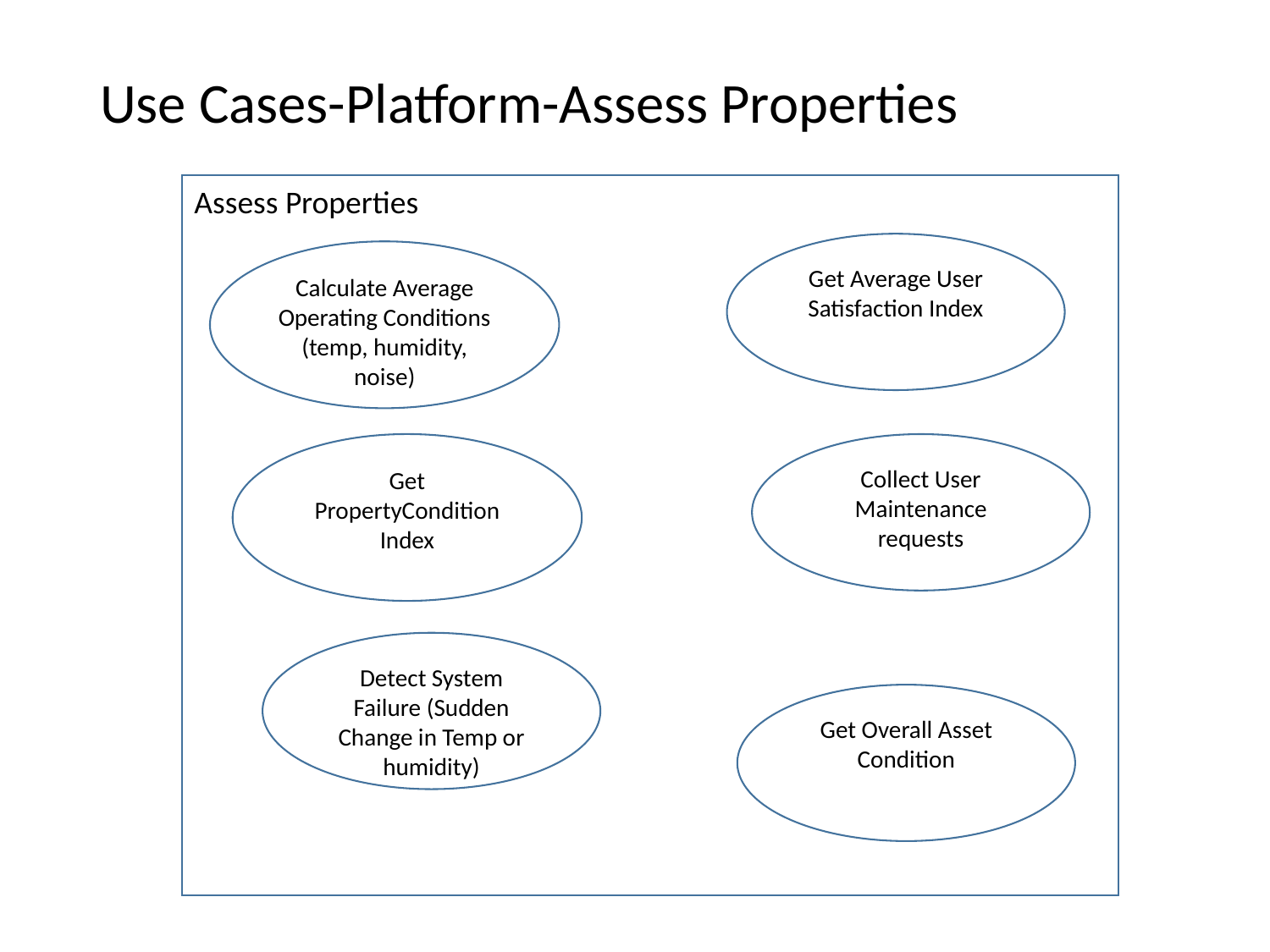

# Use Cases-Platform-Assess Properties
Assess Properties
Get Average User Satisfaction Index
Calculate Average Operating Conditions
(temp, humidity, noise)
Get PropertyCondition Index
Collect User Maintenance requests
Detect System Failure (Sudden Change in Temp or humidity)
Get Overall Asset Condition